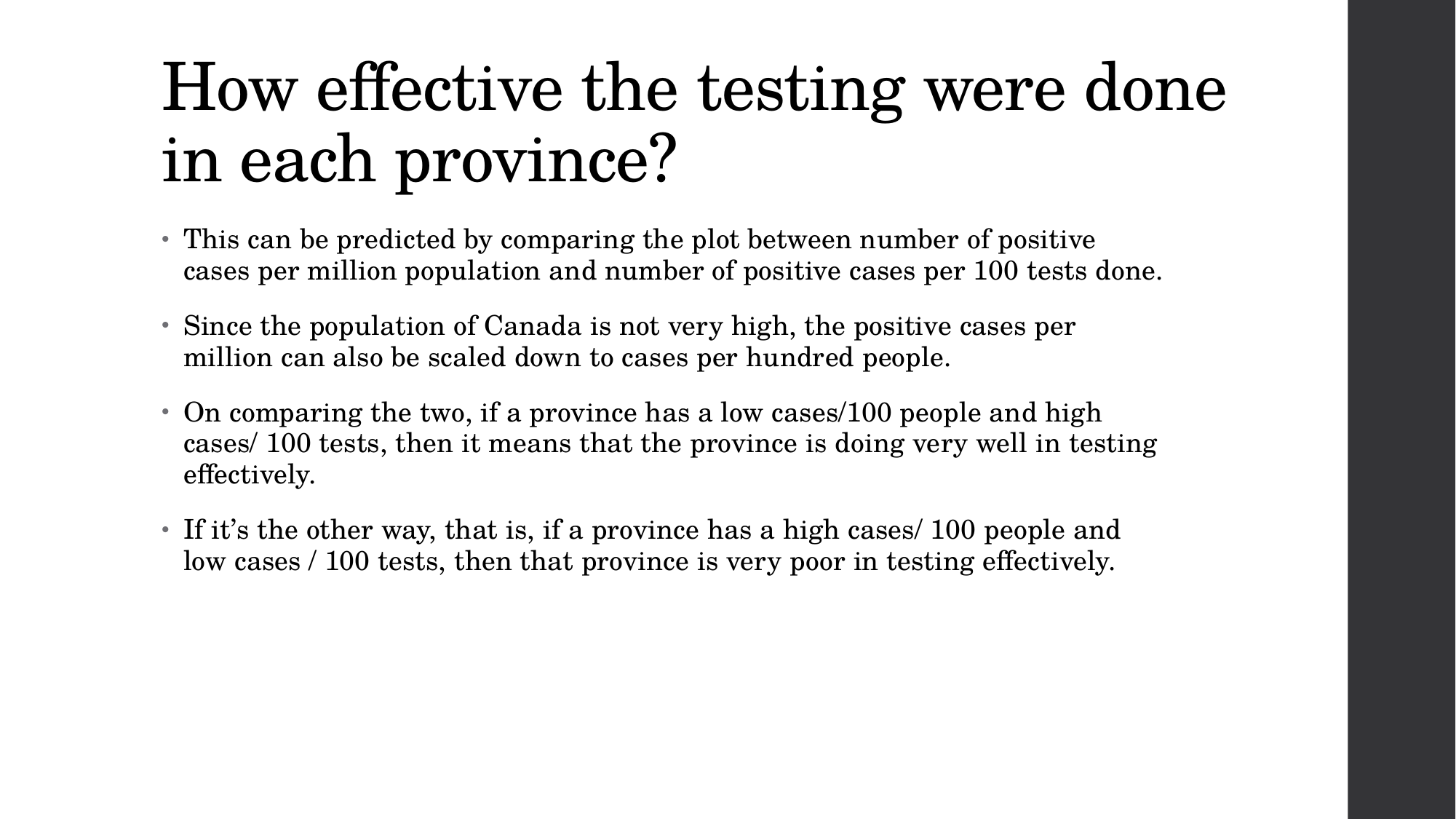

# How effective the testing were done in each province?
This can be predicted by comparing the plot between number of positive cases per million population and number of positive cases per 100 tests done.
Since the population of Canada is not very high, the positive cases per million can also be scaled down to cases per hundred people.
On comparing the two, if a province has a low cases/100 people and high cases/ 100 tests, then it means that the province is doing very well in testing effectively.
If it’s the other way, that is, if a province has a high cases/ 100 people and low cases / 100 tests, then that province is very poor in testing effectively.